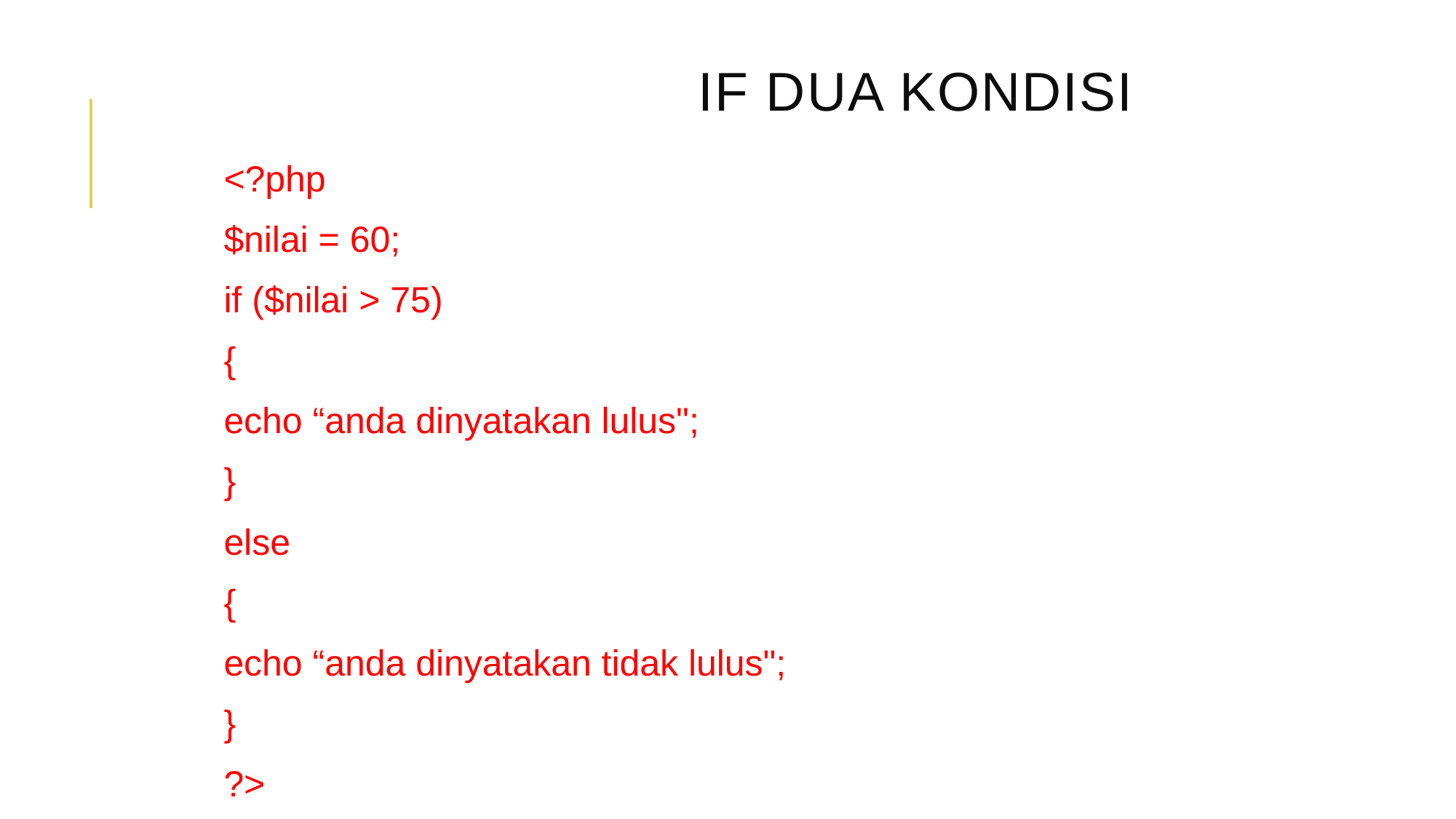

# IF dua kondisi
<?php
$nilai = 60;
if ($nilai > 75)
{
echo “anda dinyatakan lulus";
}
else
{
echo “anda dinyatakan tidak lulus";
}
?>